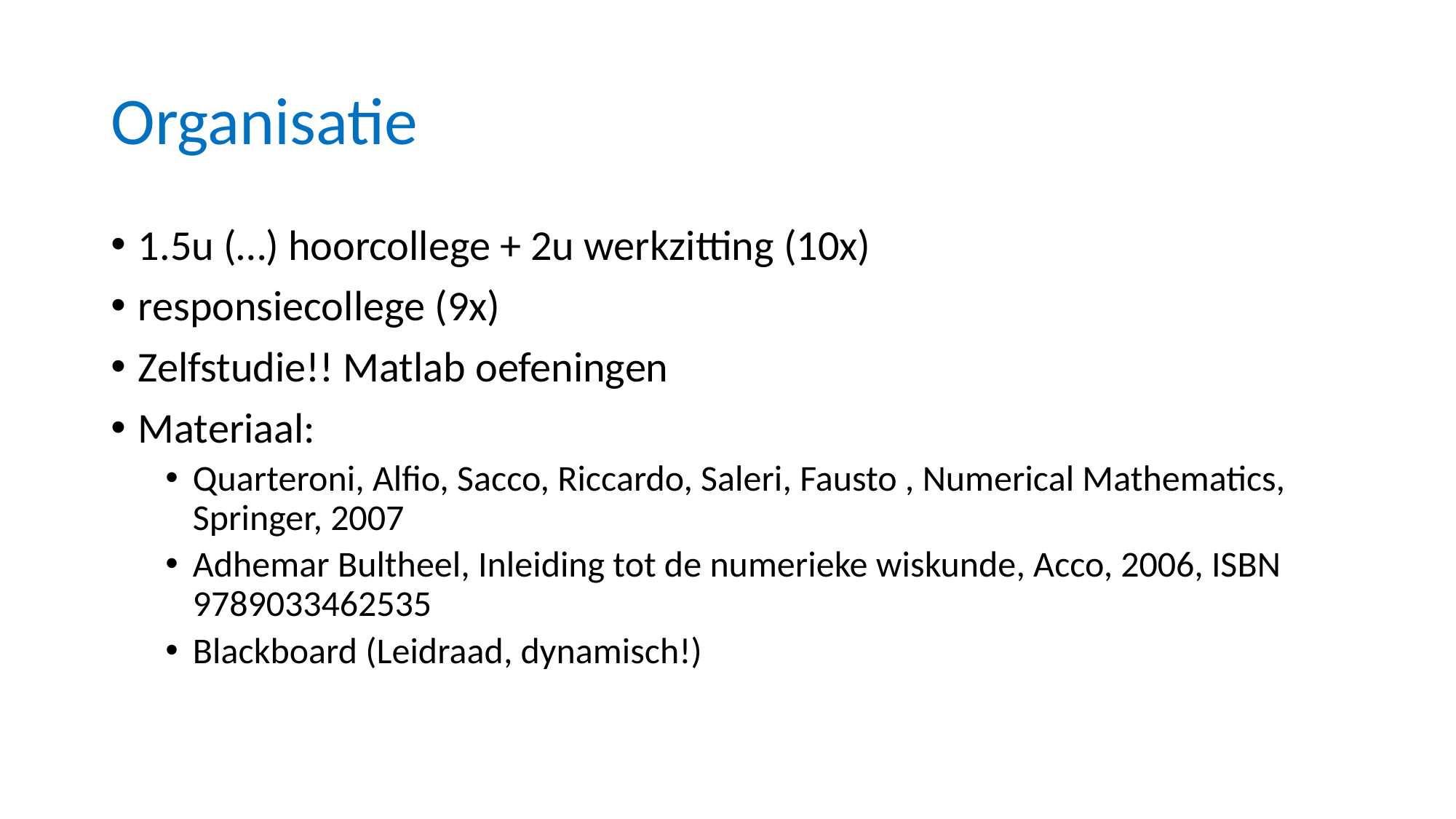

# Organisatie
1.5u (…) hoorcollege + 2u werkzitting (10x)
responsiecollege (9x)
Zelfstudie!! Matlab oefeningen
Materiaal:
Quarteroni, Alfio, Sacco, Riccardo, Saleri, Fausto , Numerical Mathematics, Springer, 2007
Adhemar Bultheel, Inleiding tot de numerieke wiskunde, Acco, 2006, ISBN 9789033462535
Blackboard (Leidraad, dynamisch!)